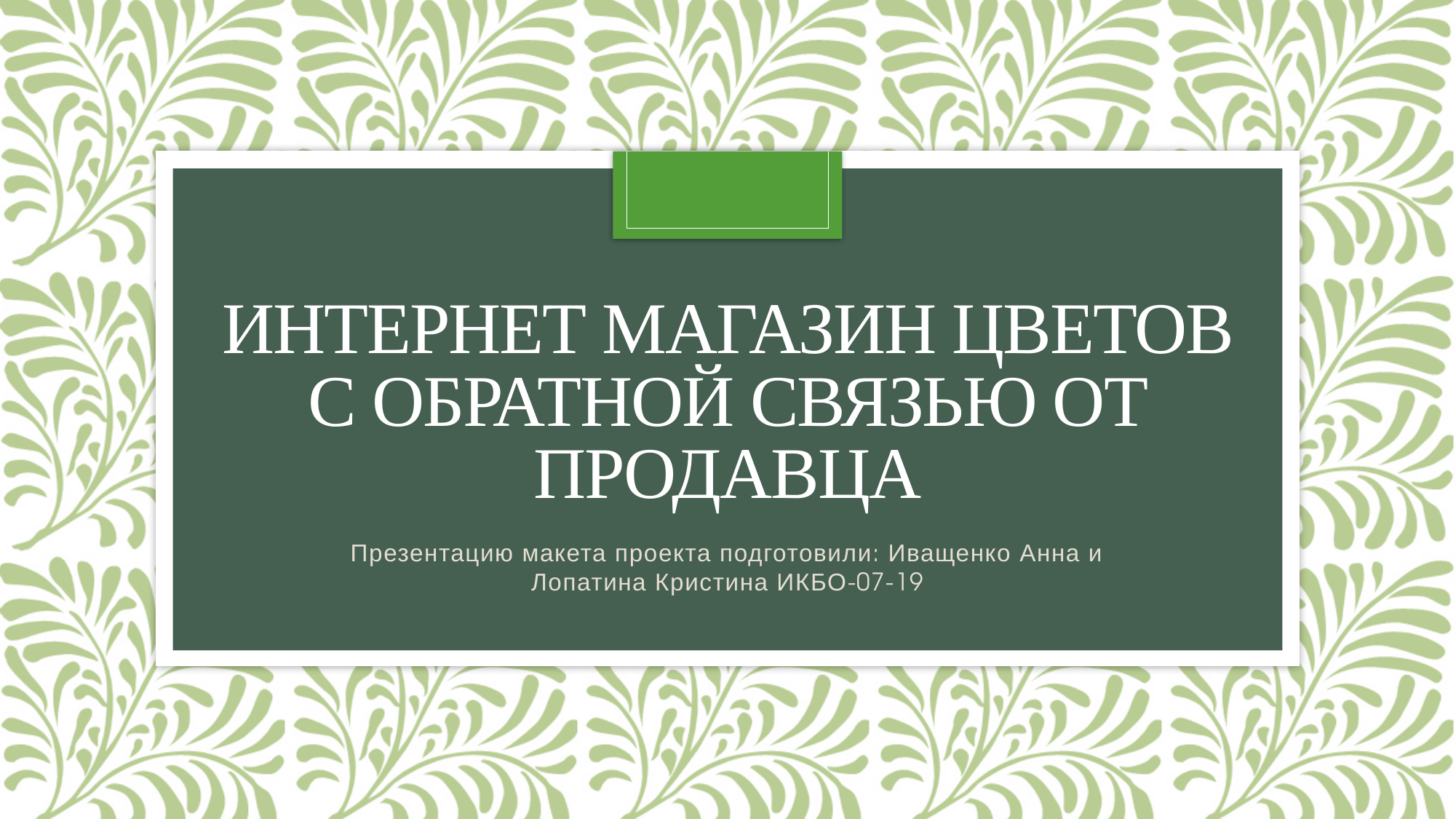

# Интернет магазин Цветов с обратной связью от продавца
Презентацию макета проекта подготовили: Иващенко Анна и Лопатина Кристина ИКБО-07-19